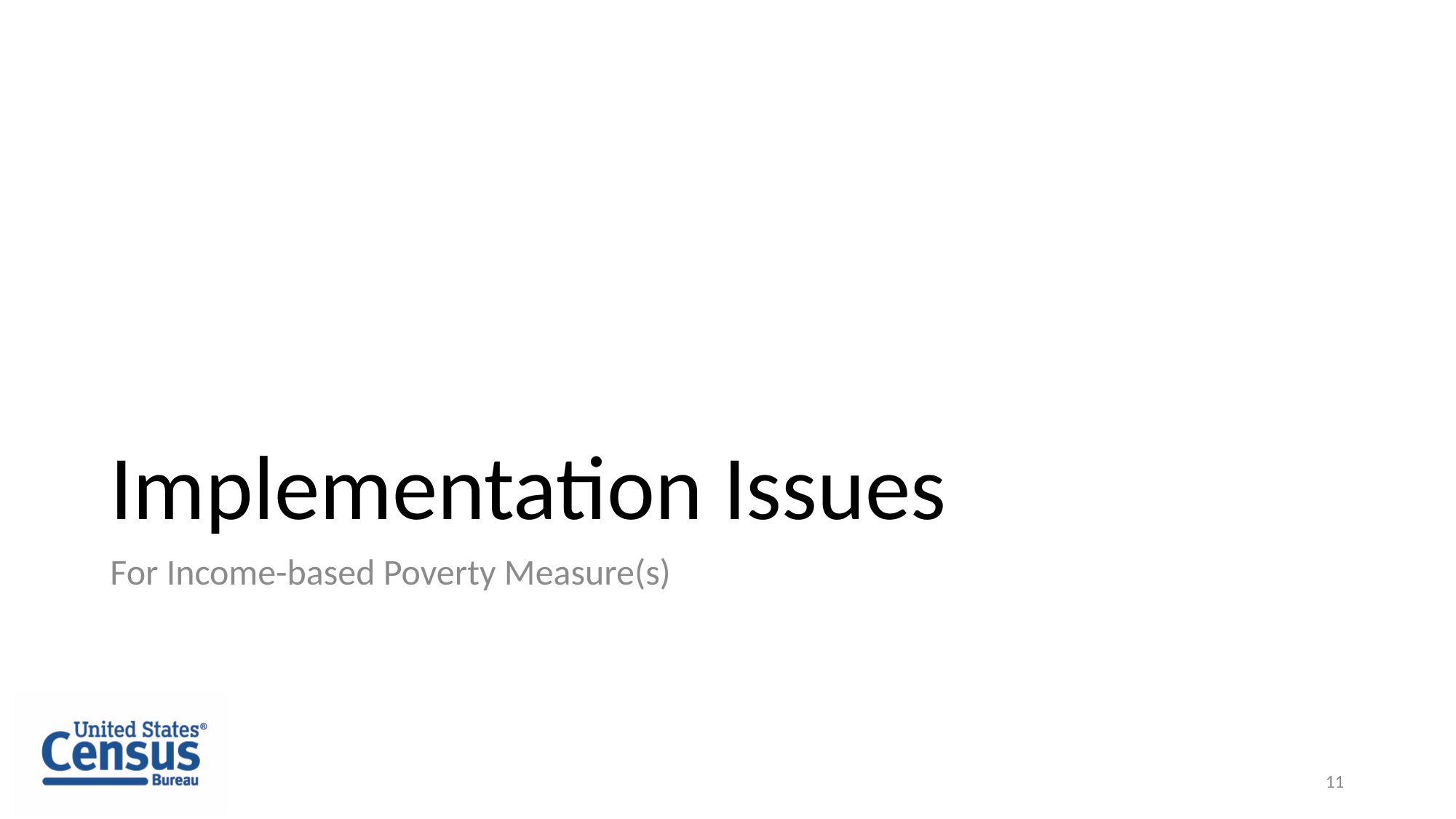

# Implementation Issues
For Income-based Poverty Measure(s)
11